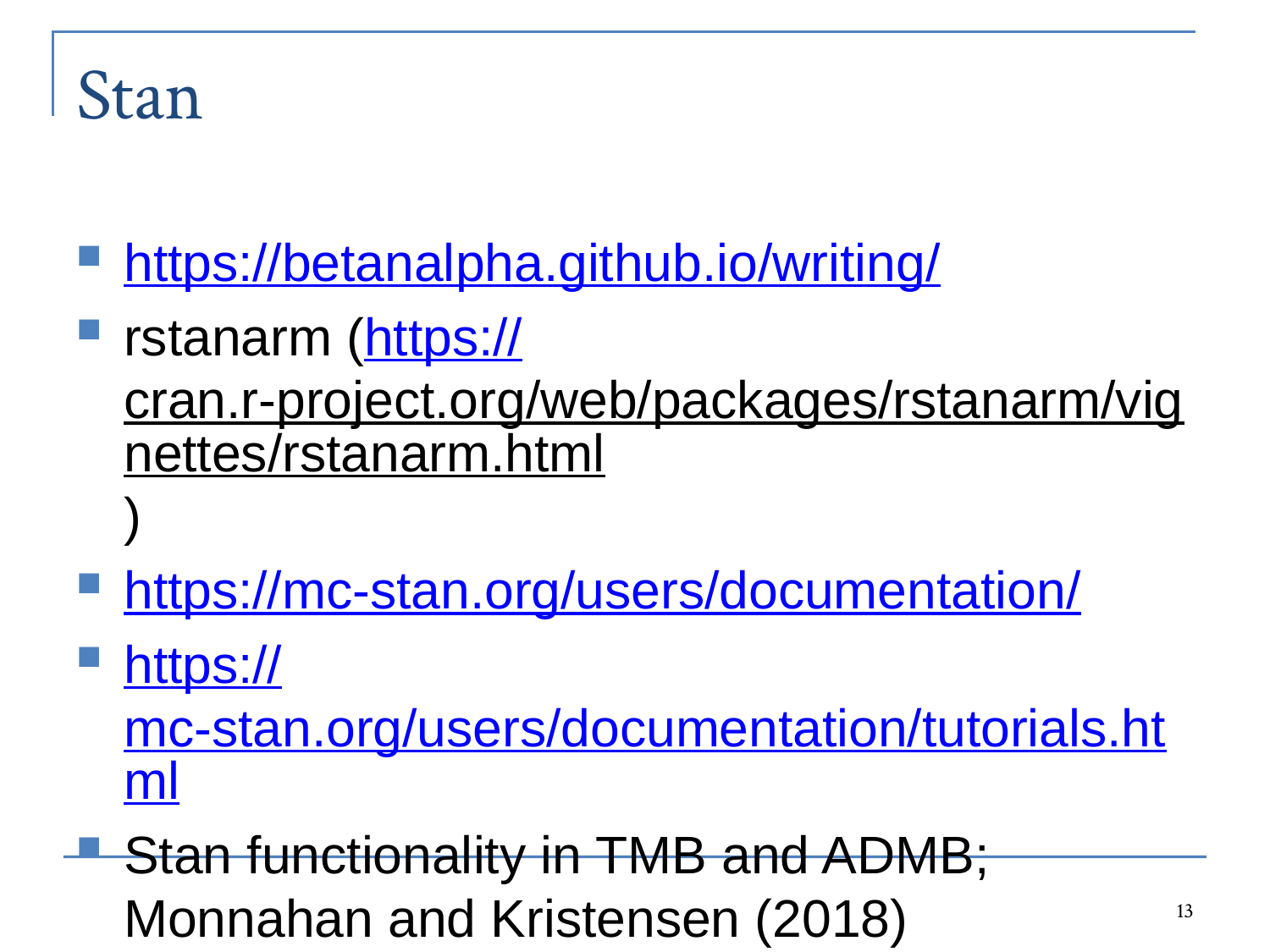

# Stan
https://betanalpha.github.io/writing/
rstanarm (https://cran.r-project.org/web/packages/rstanarm/vignettes/rstanarm.html)
https://mc-stan.org/users/documentation/
https://mc-stan.org/users/documentation/tutorials.html
Stan functionality in TMB and ADMB; Monnahan and Kristensen (2018)

13